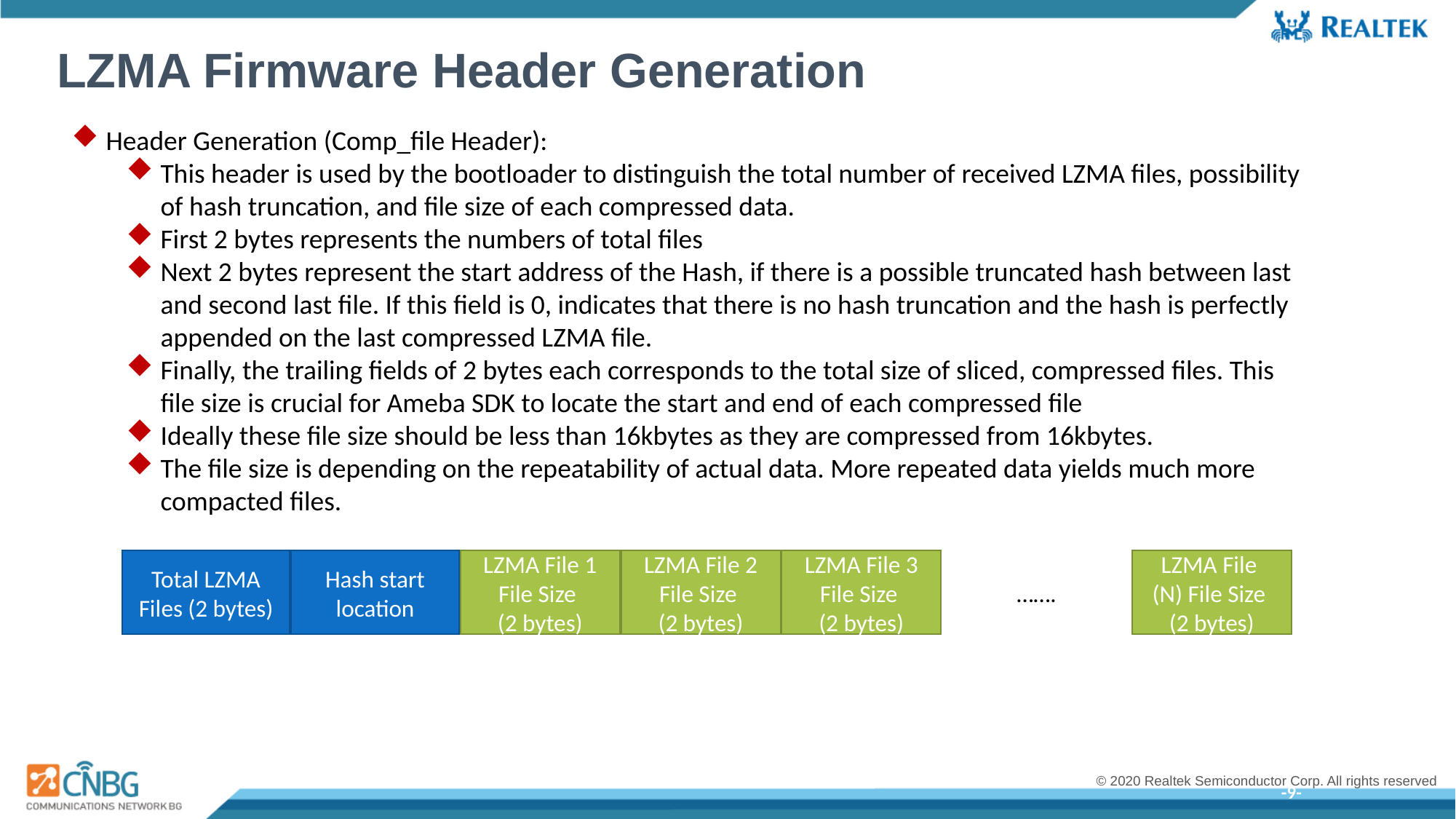

# LZMA Firmware Header Generation
Header Generation (Comp_file Header):
This header is used by the bootloader to distinguish the total number of received LZMA files, possibility of hash truncation, and file size of each compressed data.
First 2 bytes represents the numbers of total files
Next 2 bytes represent the start address of the Hash, if there is a possible truncated hash between last and second last file. If this field is 0, indicates that there is no hash truncation and the hash is perfectly appended on the last compressed LZMA file.
Finally, the trailing fields of 2 bytes each corresponds to the total size of sliced, compressed files. This file size is crucial for Ameba SDK to locate the start and end of each compressed file
Ideally these file size should be less than 16kbytes as they are compressed from 16kbytes.
The file size is depending on the repeatability of actual data. More repeated data yields much more compacted files.
…….
LZMA File
(N) File Size
(2 bytes)
LZMA File 1 File Size
(2 bytes)
LZMA File 2 File Size
(2 bytes)
LZMA File 3 File Size
(2 bytes)
Hash start location
Total LZMA Files (2 bytes)
-9-